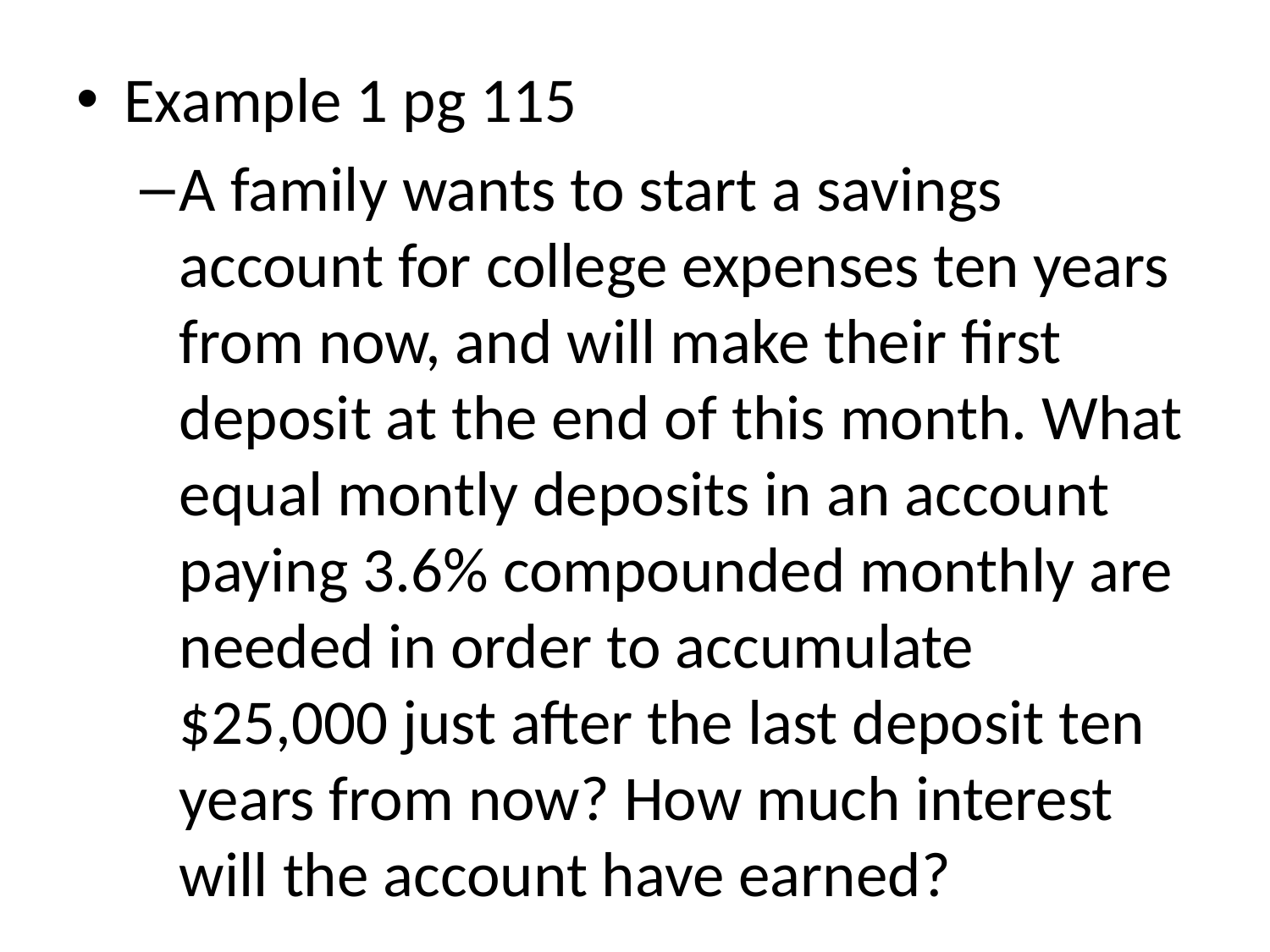

Example 1 pg 115
A family wants to start a savings account for college expenses ten years from now, and will make their first deposit at the end of this month. What equal montly deposits in an account paying 3.6% compounded monthly are needed in order to accumulate $25,000 just after the last deposit ten years from now? How much interest will the account have earned?